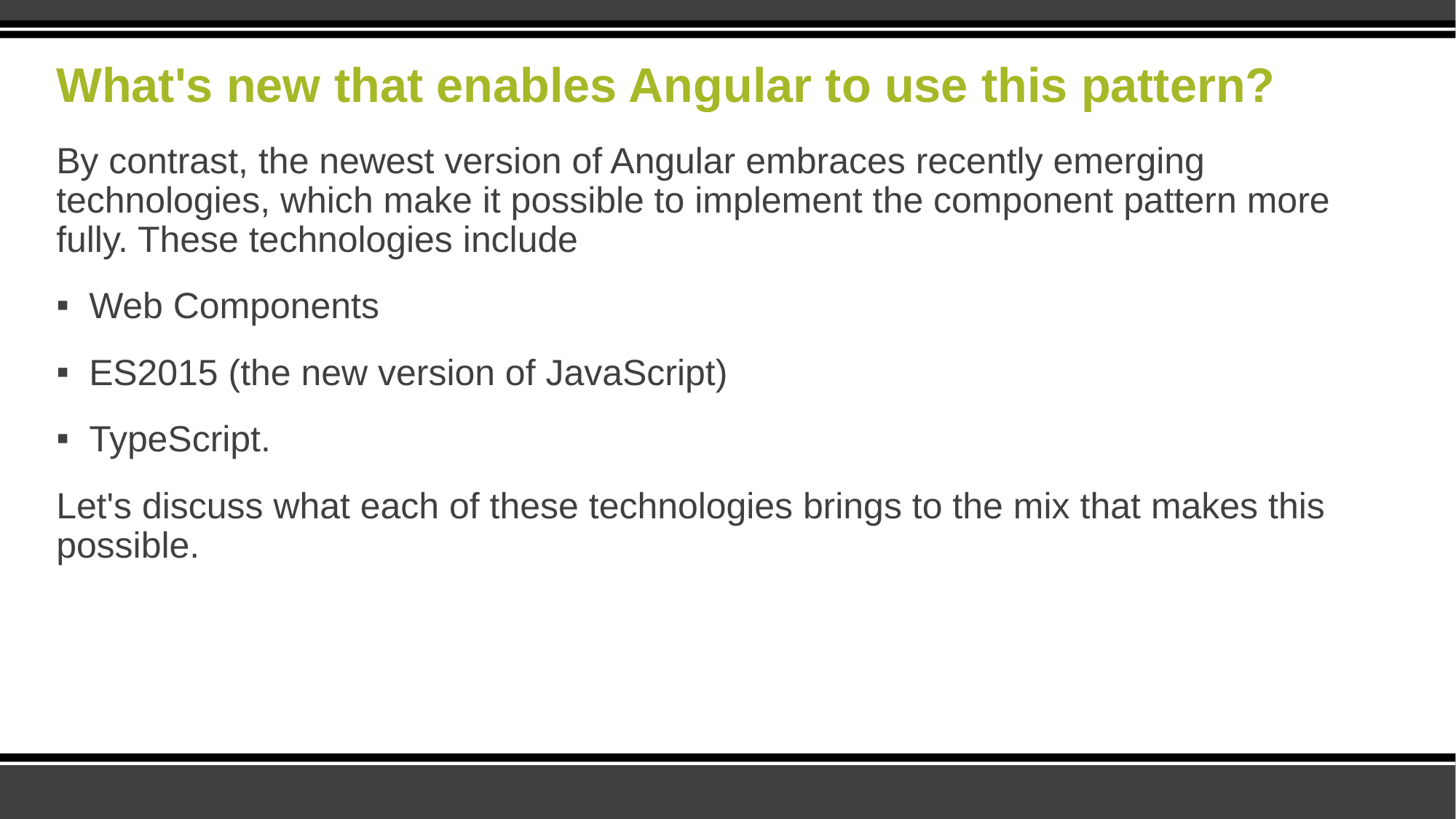

# What's new that enables Angular to use this pattern?
By contrast, the newest version of Angular embraces recently emerging technologies, which make it possible to implement the component pattern more fully. These technologies include
Web Components
ES2015 (the new version of JavaScript)
TypeScript.
Let's discuss what each of these technologies brings to the mix that makes this possible.